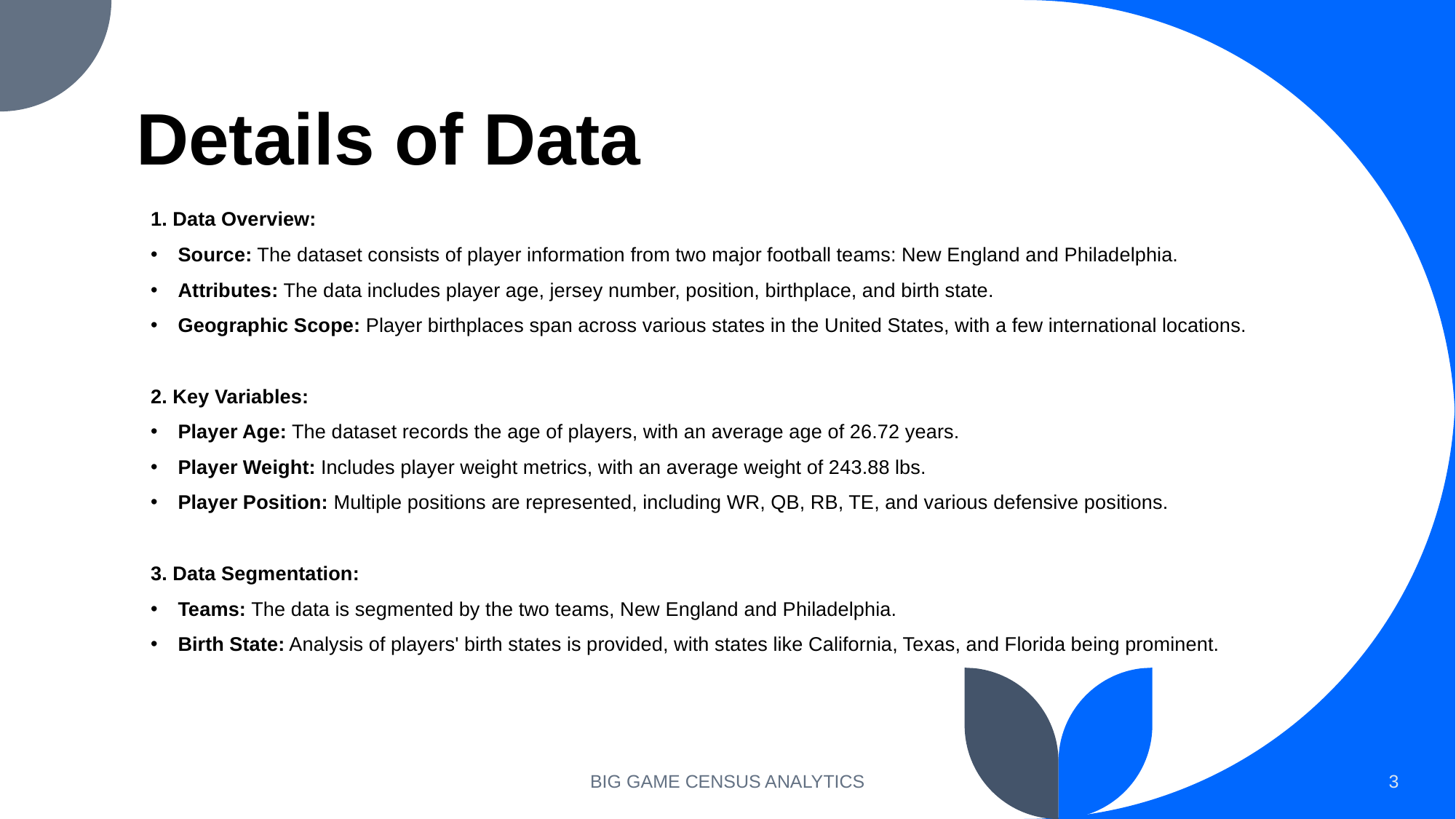

# Details of Data
1. Data Overview:
Source: The dataset consists of player information from two major football teams: New England and Philadelphia.
Attributes: The data includes player age, jersey number, position, birthplace, and birth state.
Geographic Scope: Player birthplaces span across various states in the United States, with a few international locations.

2. Key Variables:
Player Age: The dataset records the age of players, with an average age of 26.72 years.
Player Weight: Includes player weight metrics, with an average weight of 243.88 lbs.
Player Position: Multiple positions are represented, including WR, QB, RB, TE, and various defensive positions.

3. Data Segmentation:
Teams: The data is segmented by the two teams, New England and Philadelphia.
Birth State: Analysis of players' birth states is provided, with states like California, Texas, and Florida being prominent.

BIG GAME CENSUS ANALYTICS
3